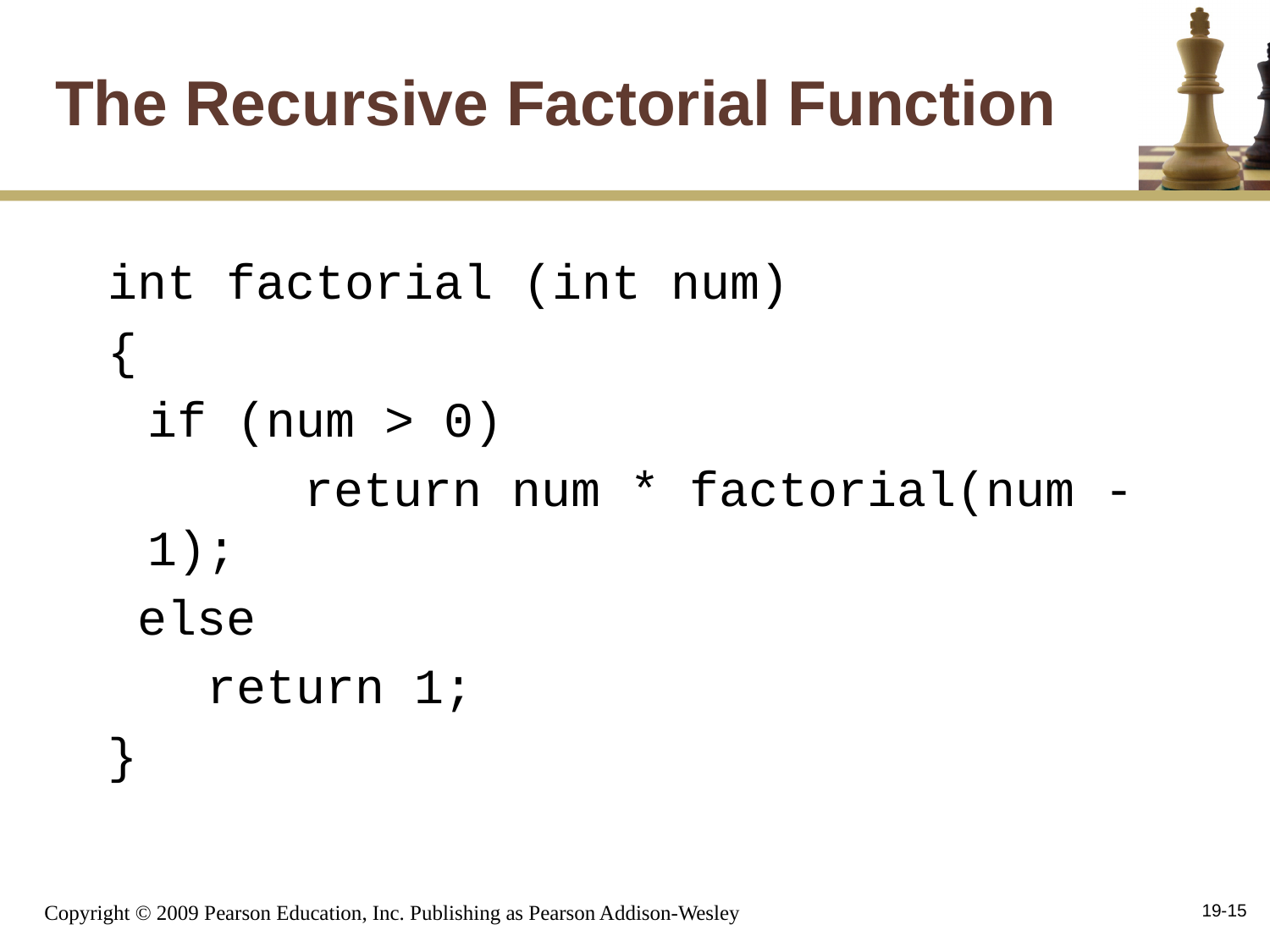

# The Recursive Factorial Function
int factorial (int num)
{
	if (num > 0)
		 return num * factorial(num - 1);
 else
	  return 1;
}
19-15